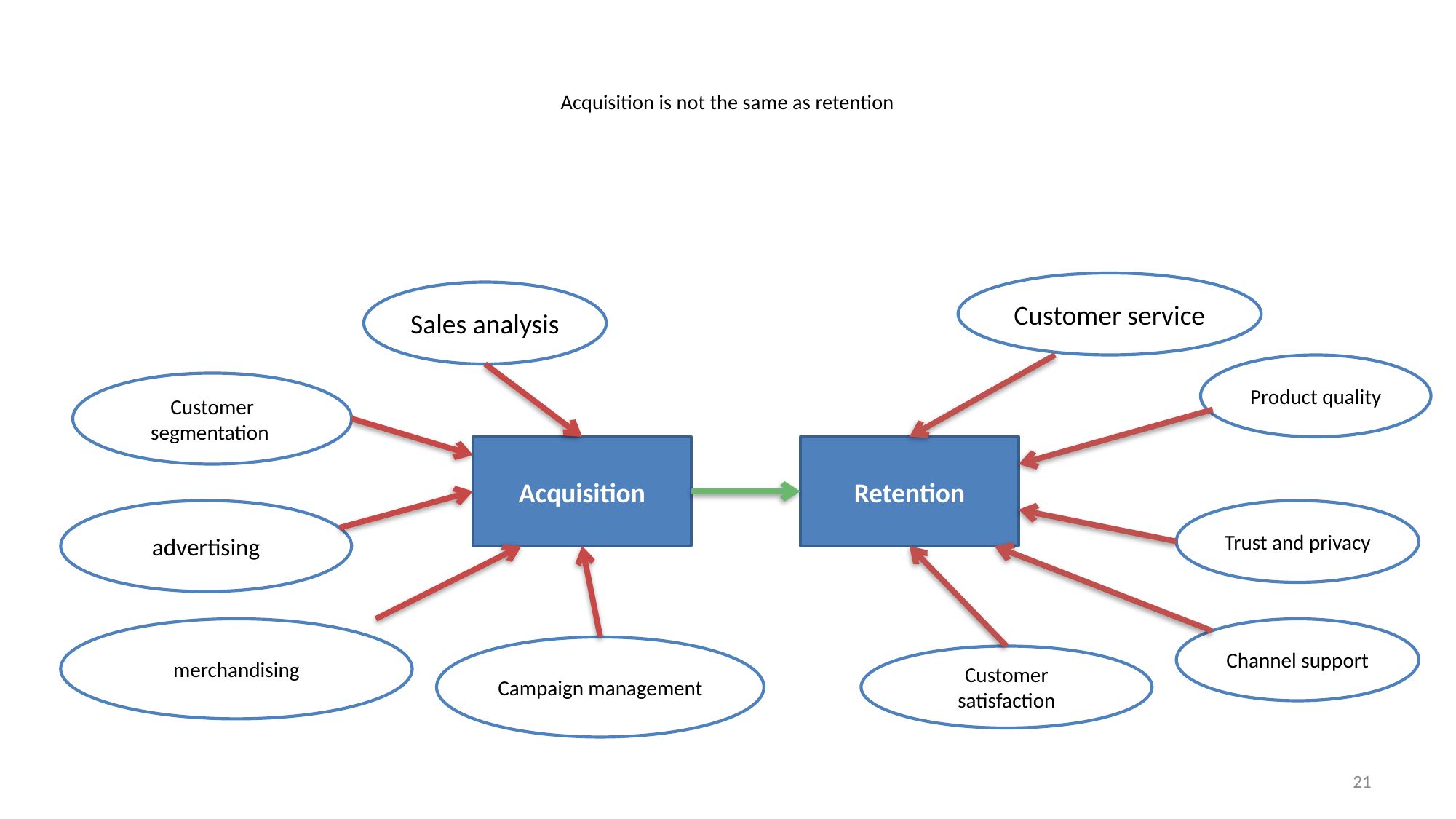

# Acquisition is not the same as retention
Customer service
Sales analysis
Product quality
Customer segmentation
Acquisition
Retention
advertising
Trust and privacy
merchandising
Channel support
Campaign management
Customer satisfaction
21